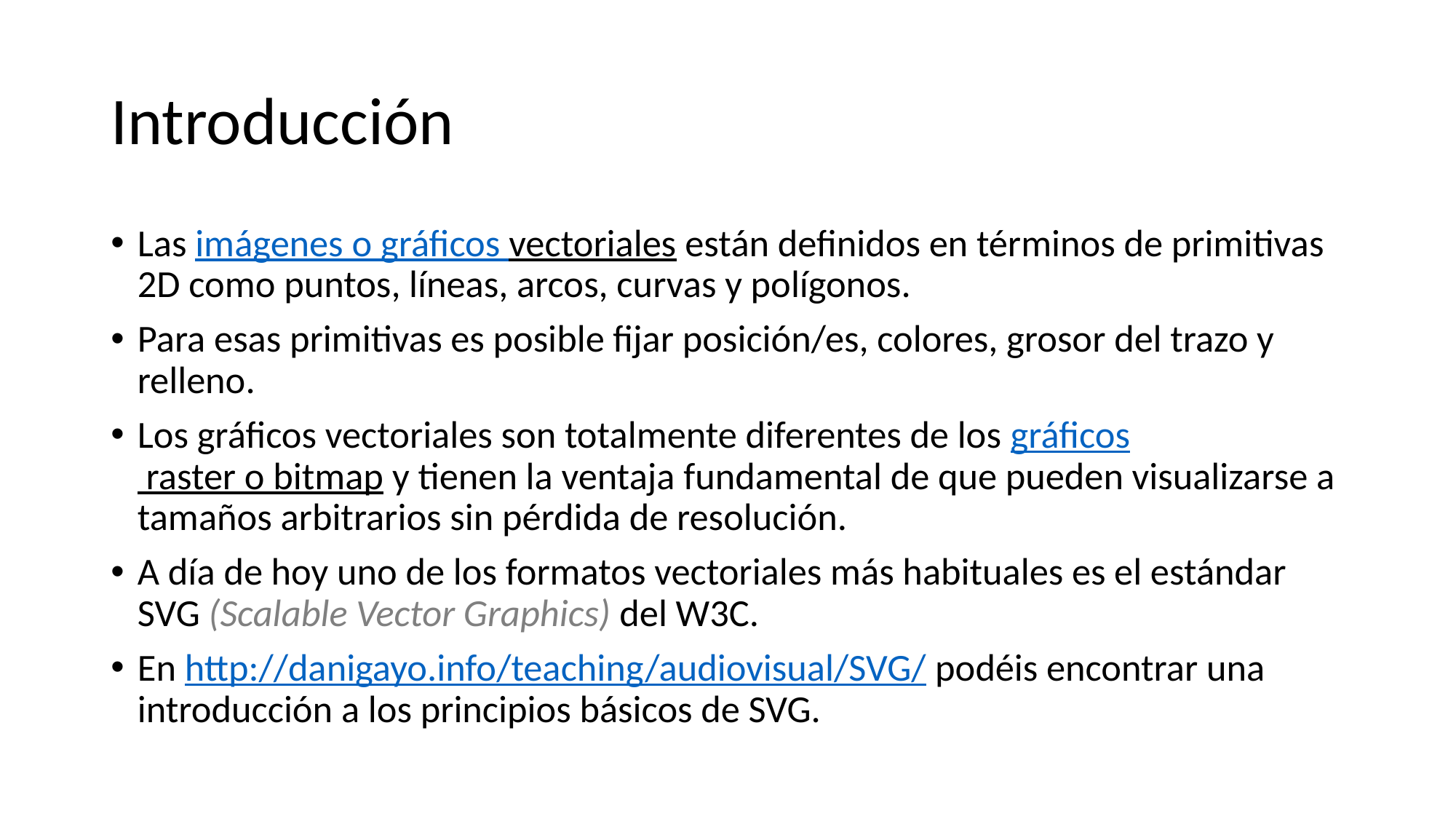

# Introducción
Las imágenes o gráficos vectoriales están definidos en términos de primitivas 2D como puntos, líneas, arcos, curvas y polígonos.
Para esas primitivas es posible fijar posición/es, colores, grosor del trazo y relleno.
Los gráficos vectoriales son totalmente diferentes de los gráficos raster o bitmap y tienen la ventaja fundamental de que pueden visualizarse a tamaños arbitrarios sin pérdida de resolución.
A día de hoy uno de los formatos vectoriales más habituales es el estándar SVG (Scalable Vector Graphics) del W3C.
En http://danigayo.info/teaching/audiovisual/SVG/ podéis encontrar una introducción a los principios básicos de SVG.